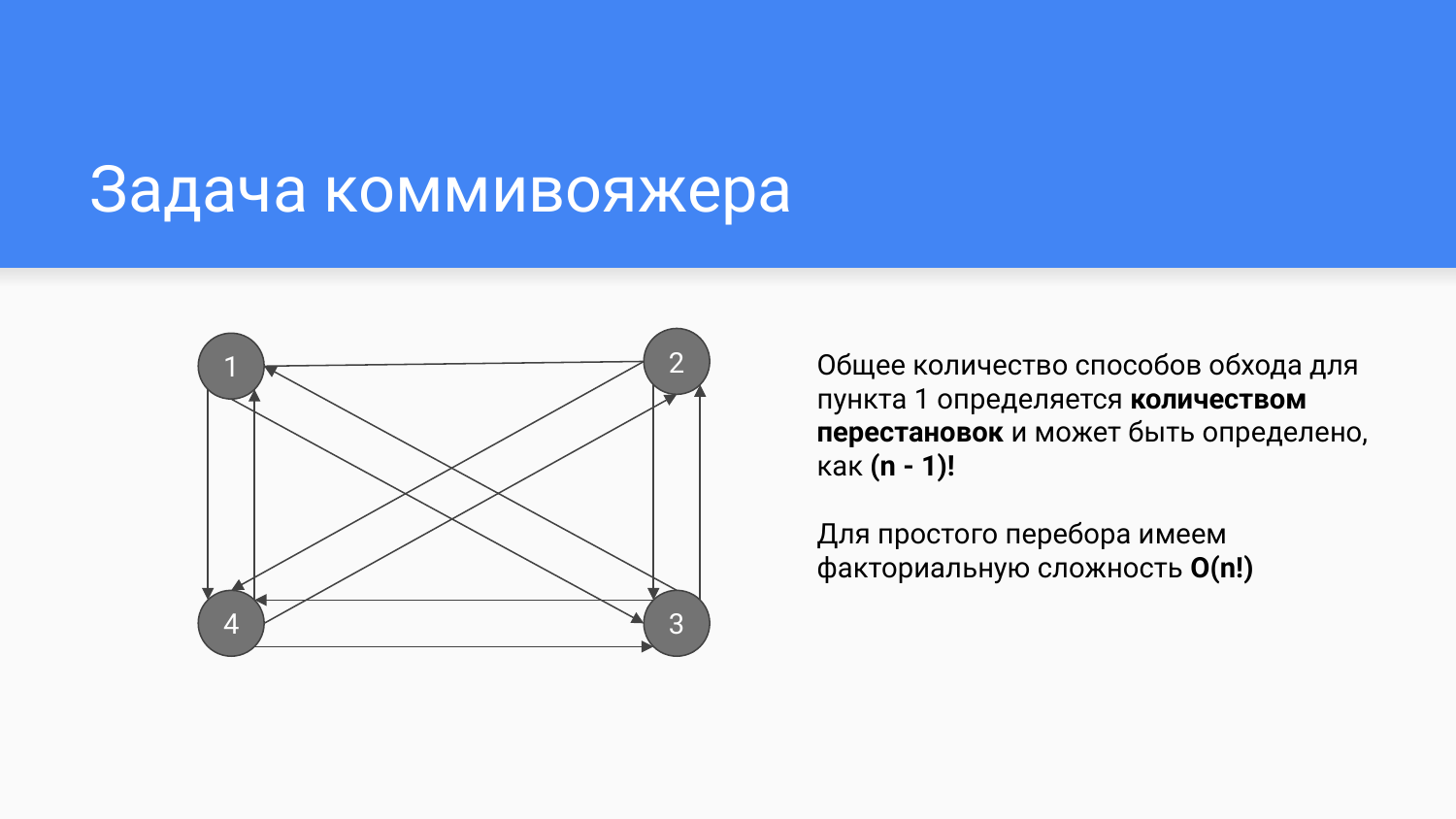

# Задача коммивояжера
2
Общее количество способов обхода для пункта 1 определяется количеством перестановок и может быть определено, как (n - 1)!

Для простого перебора имеем факториальную сложность O(n!)
1
4
3